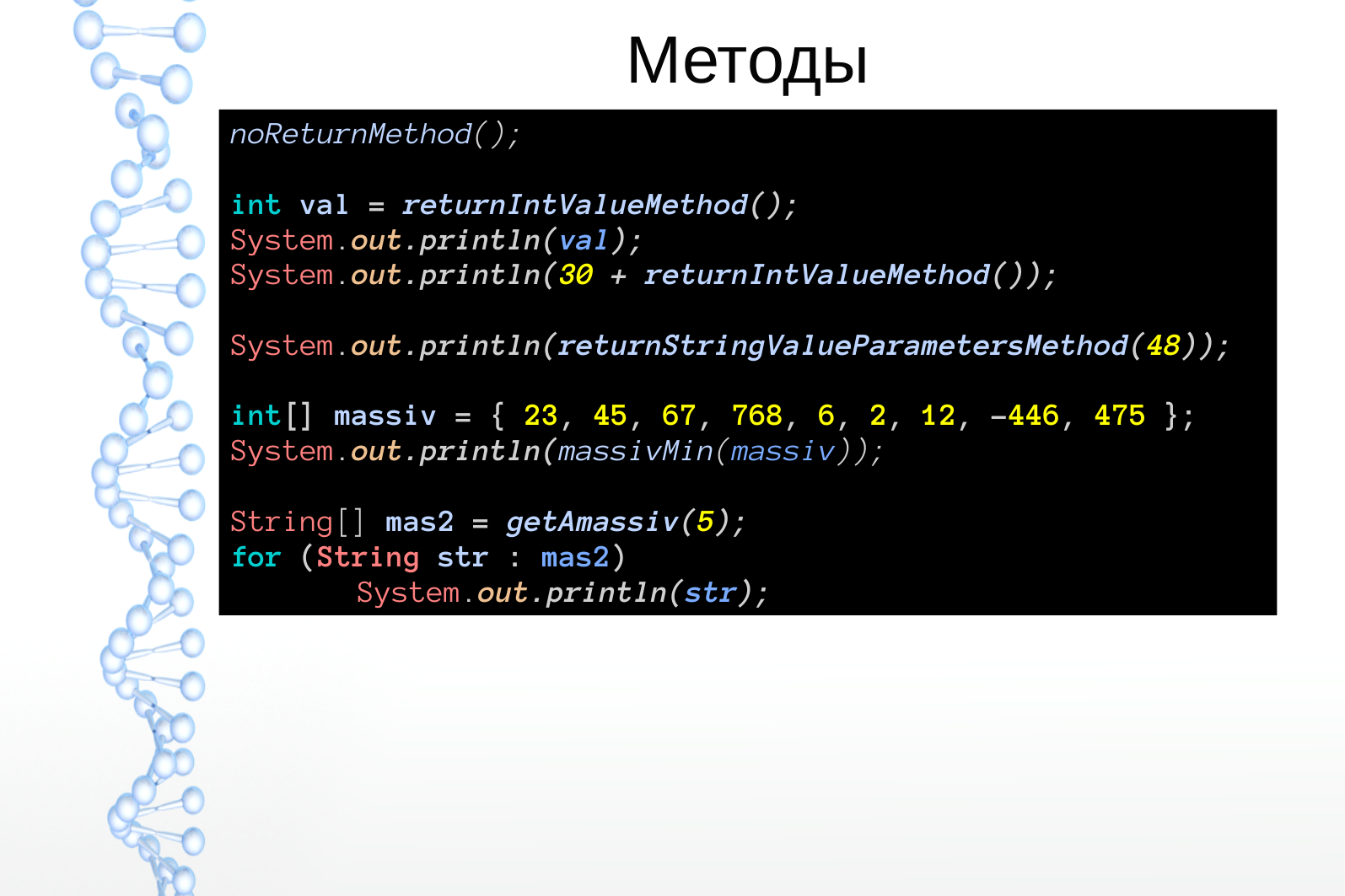

# Методы
noReturnMethod();

int val = returnIntValueMethod();
System.out.println(val);
System.out.println(30 + returnIntValueMethod());

System.out.println(returnStringValueParametersMethod(48));

int[] massiv = { 23, 45, 67, 768, 6, 2, 12, -446, 475 };
System.out.println(massivMin(massiv));

String[] mas2 = getAmassiv(5);
for (String str : mas2)
	System.out.println(str);